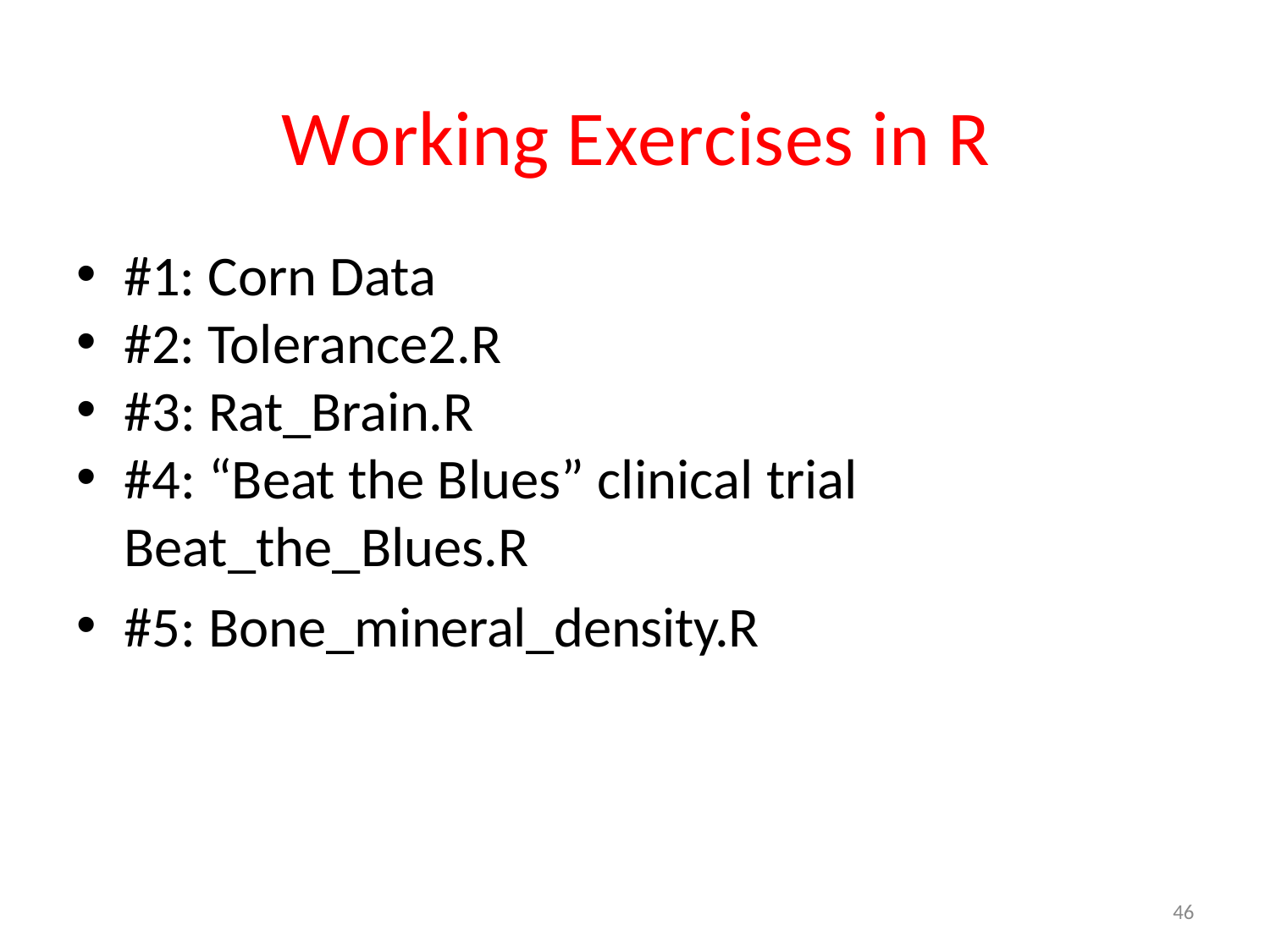

Working Exercises in R
#1: Corn Data
#2: Tolerance2.R
#3: Rat_Brain.R
#4: “Beat the Blues” clinical trial Beat_the_Blues.R
#5: Bone_mineral_density.R
46